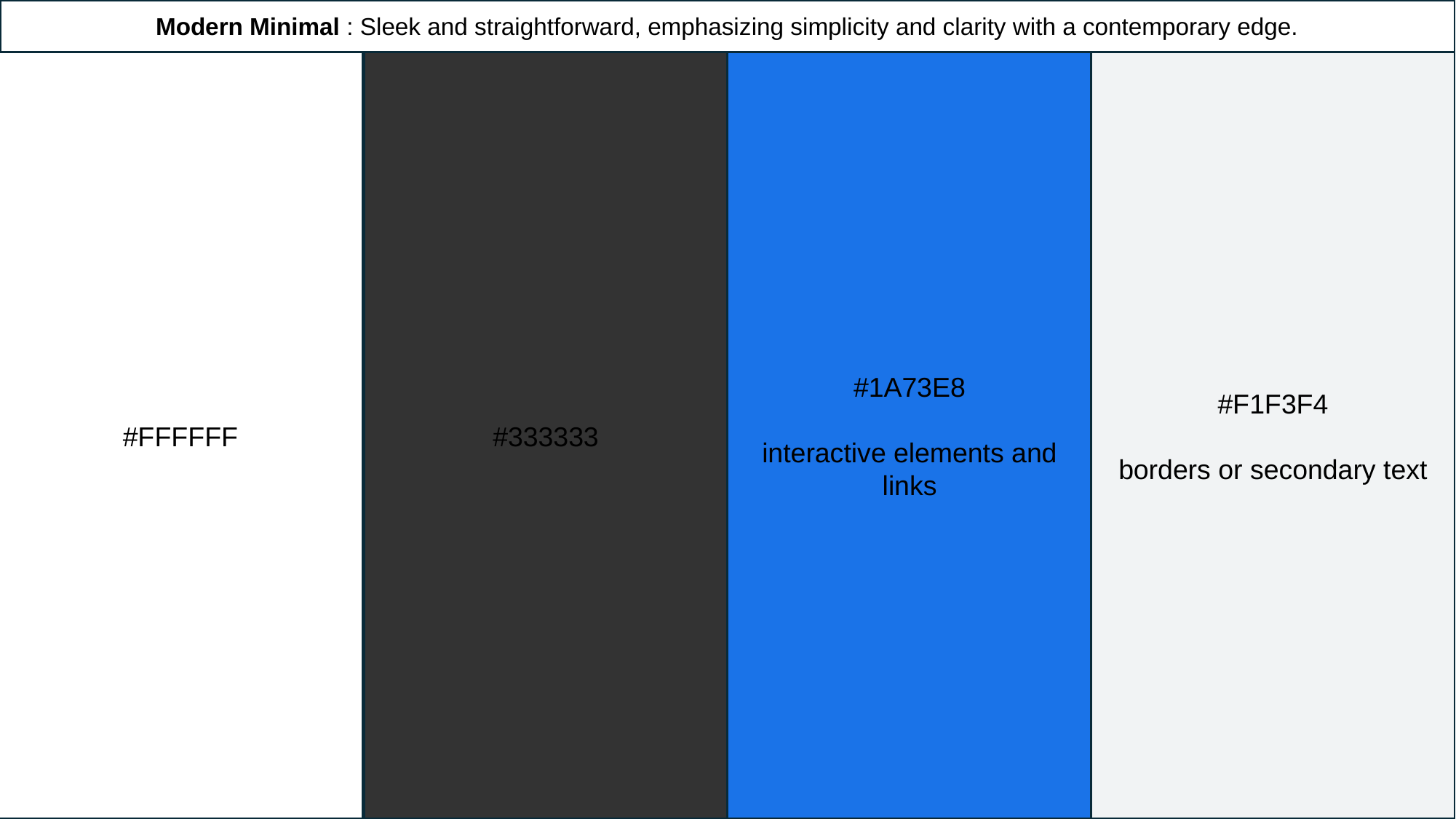

Modern Minimal : Sleek and straightforward, emphasizing simplicity and clarity with a contemporary edge.
#FFFFFF
#333333
#1A73E8

interactive elements and links
#F1F3F4

borders or secondary text